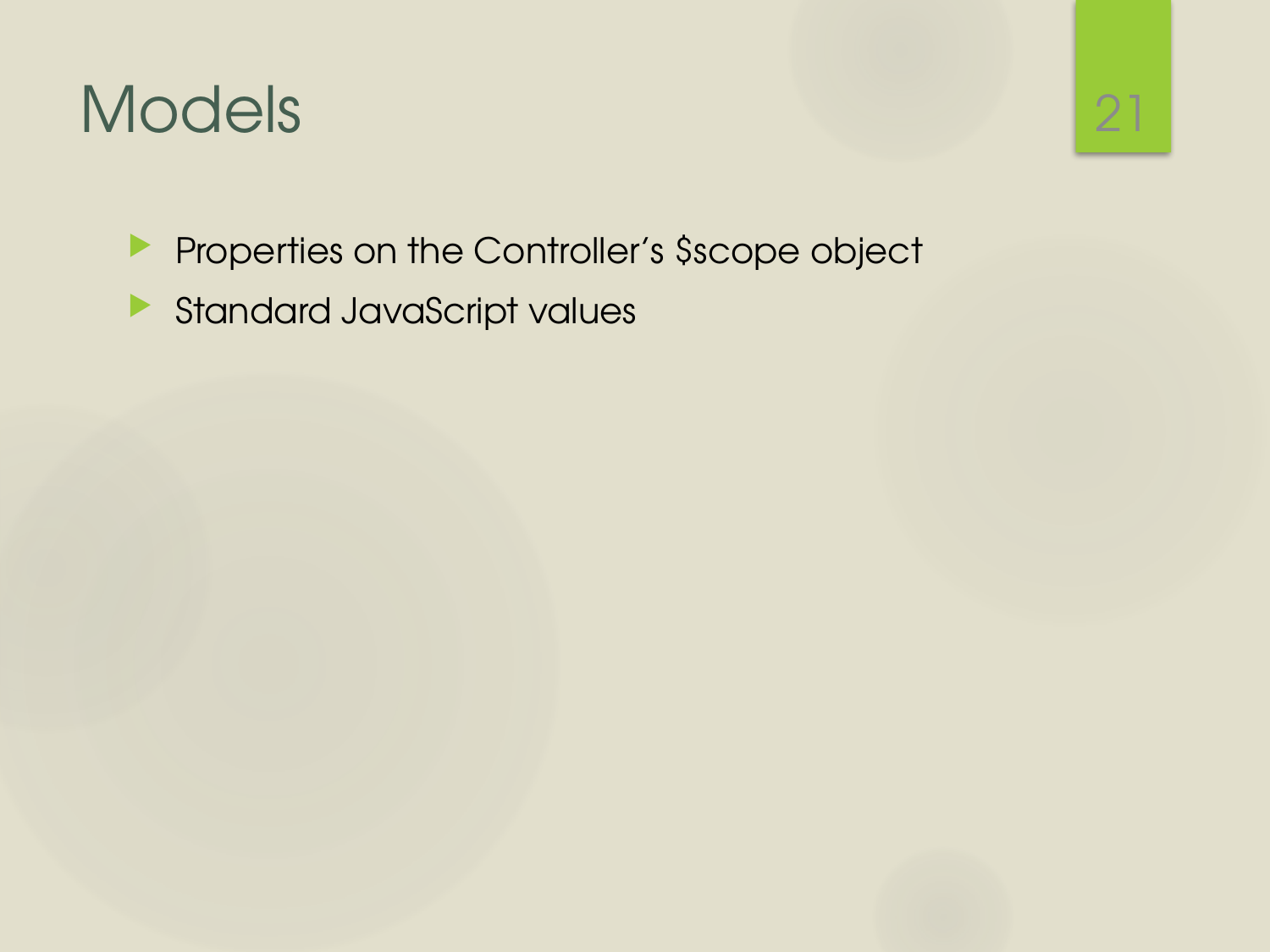

21
# Models
Properties on the Controller’s $scope object
Standard JavaScript values